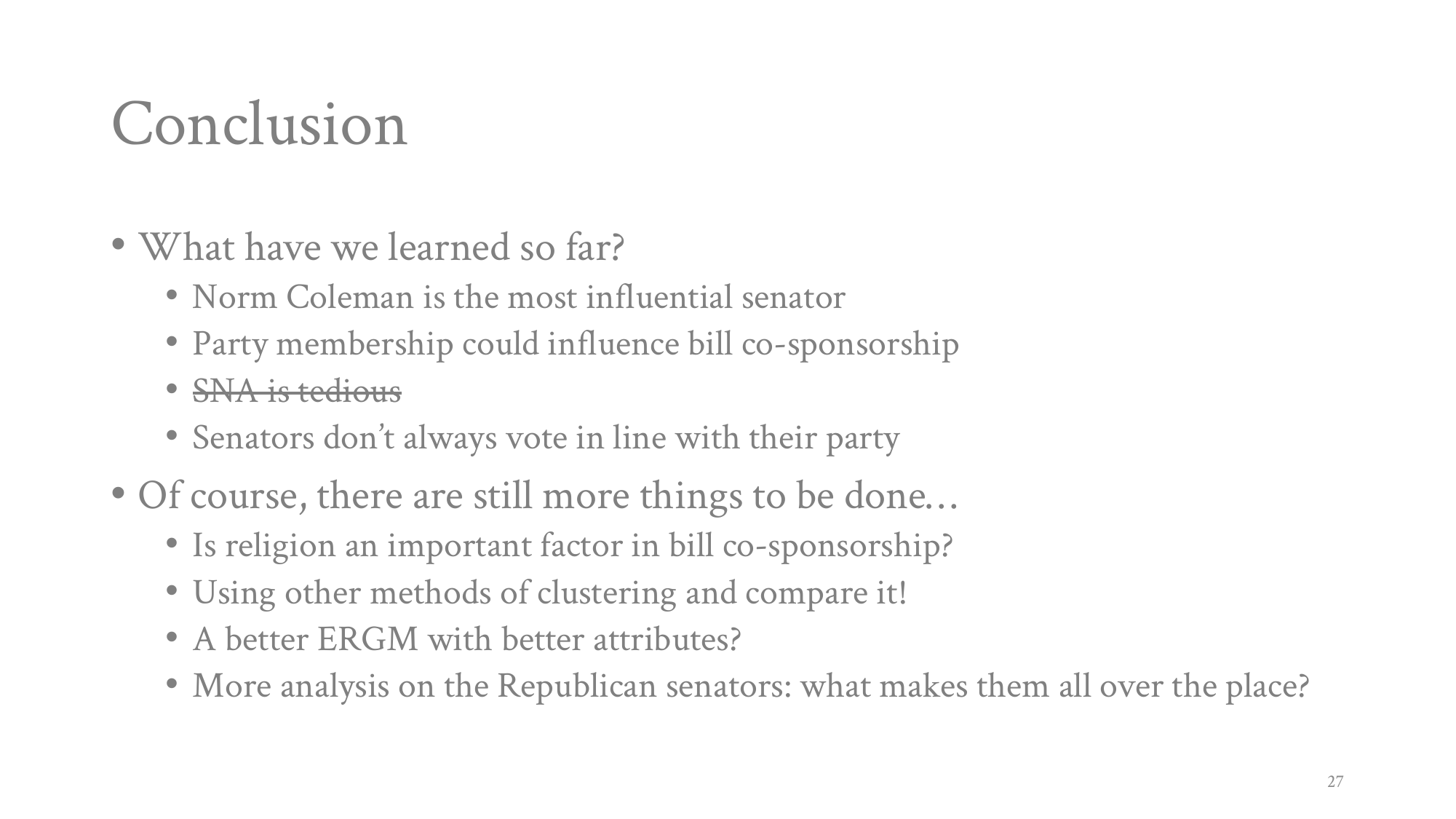

# Conclusion
What have we learned so far?
Norm Coleman is the most influential senator
Party membership could influence bill co-sponsorship
SNA is tedious
Senators don’t always vote in line with their party
Of course, there are still more things to be done…
Is religion an important factor in bill co-sponsorship?
Using other methods of clustering and compare it!
A better ERGM with better attributes?
More analysis on the Republican senators: what makes them all over the place?

27